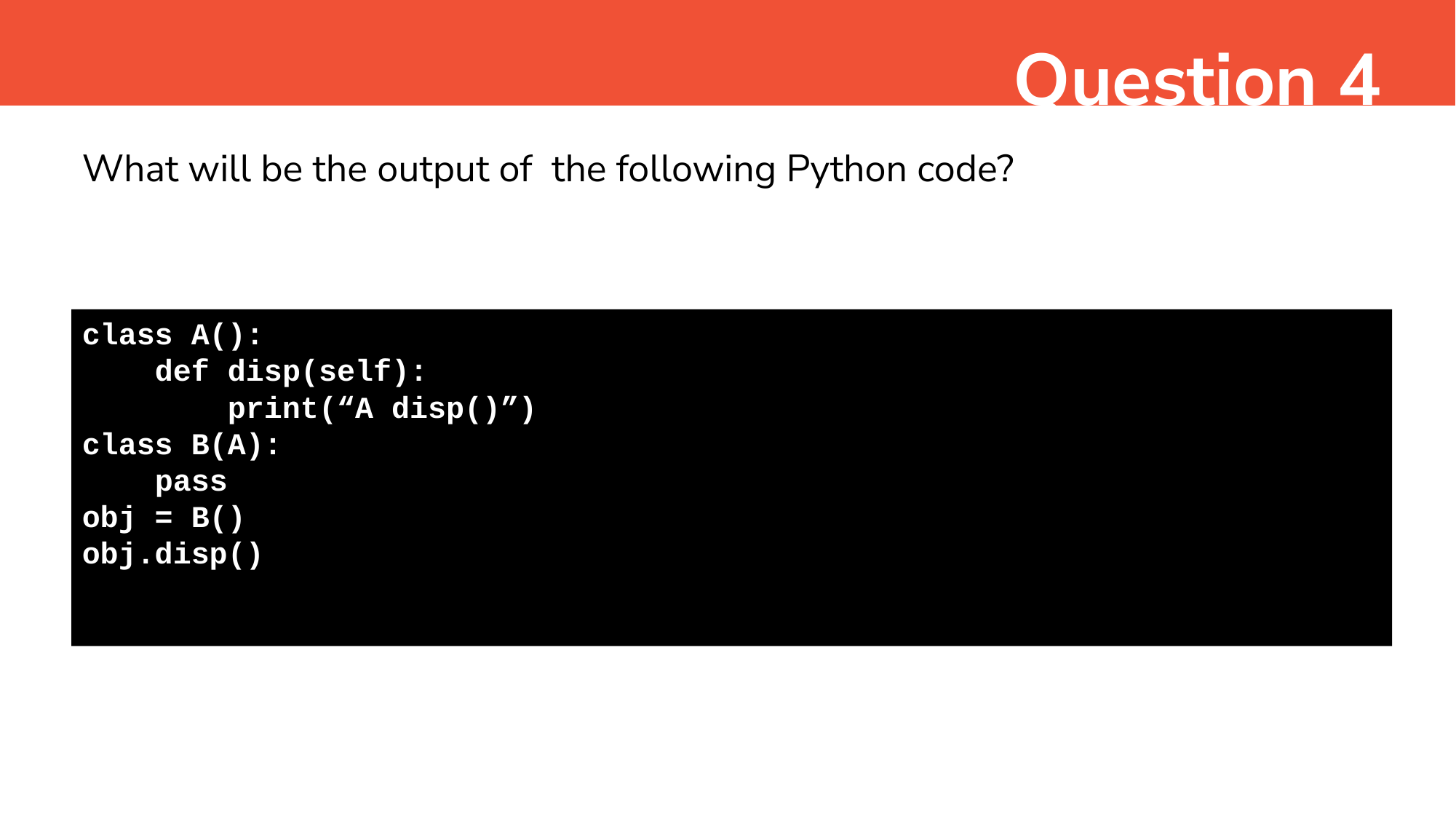

Question 4
What will be the output of  the following Python code?
class A():
    def disp(self):
        print(“A disp()”)
class B(A):
    pass
obj = B()
obj.disp()